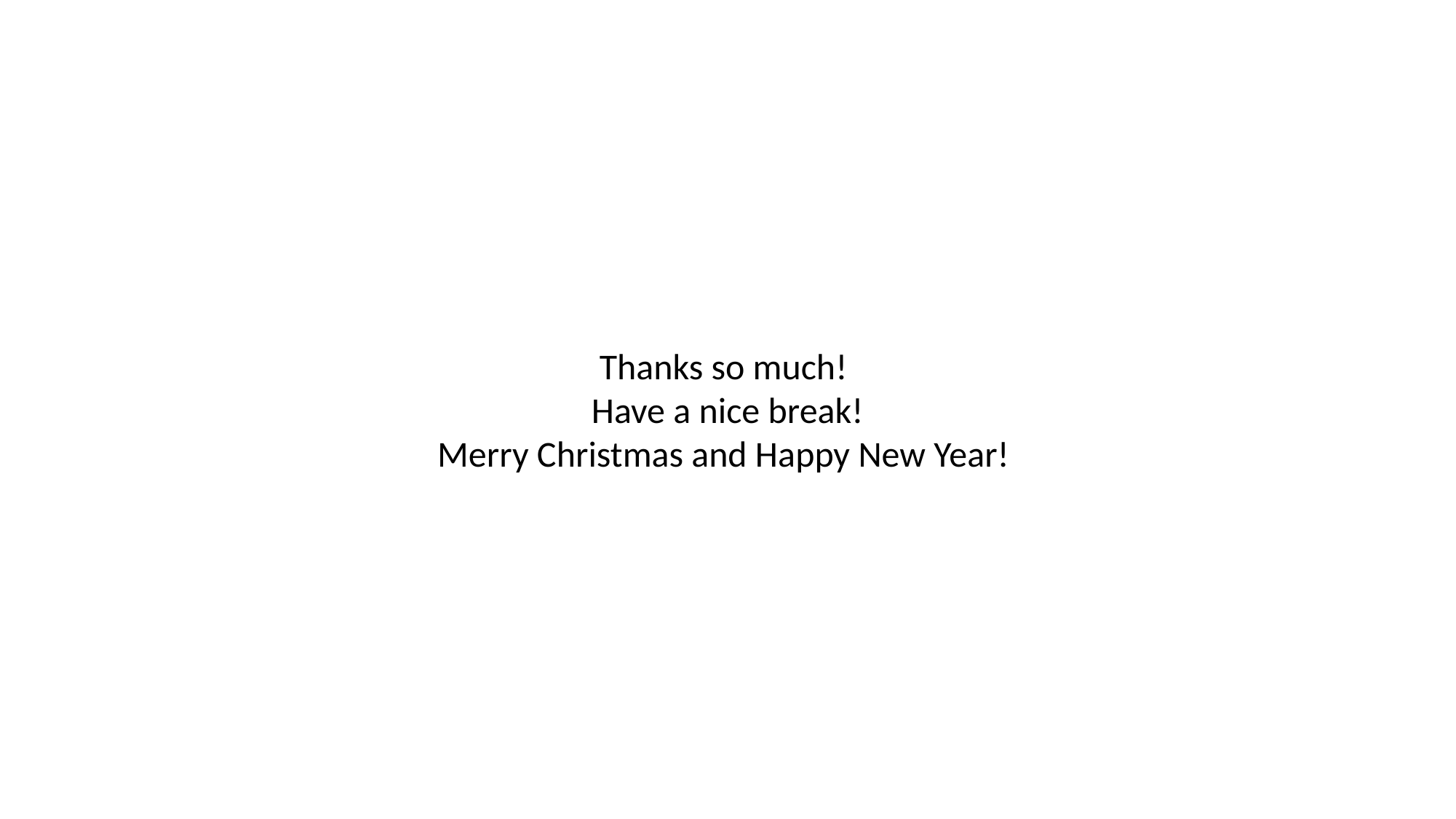

Thanks so much!
Have a nice break!
Merry Christmas and Happy New Year!